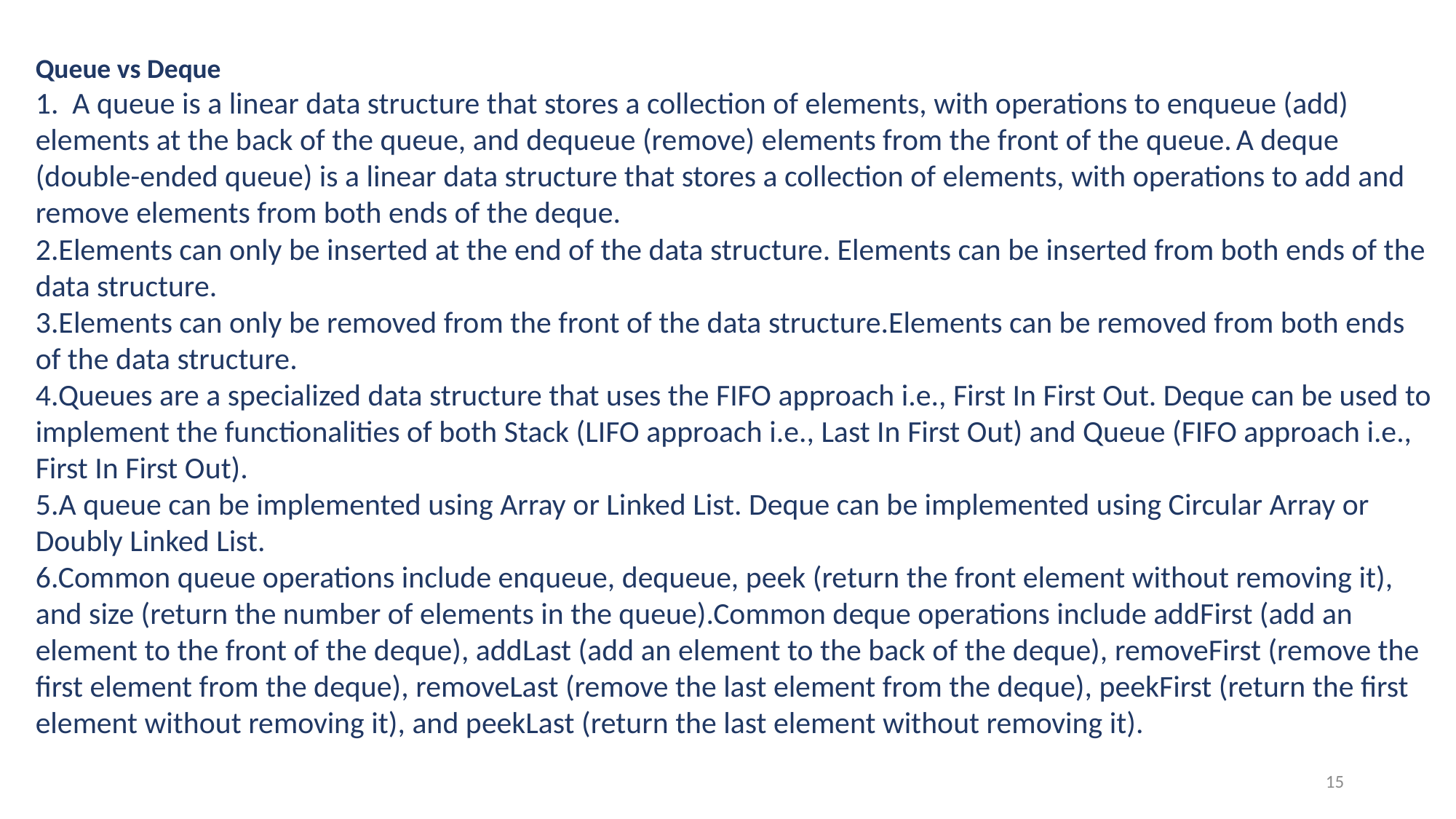

Queue vs Deque
1.  A queue is a linear data structure that stores a collection of elements, with operations to enqueue (add) elements at the back of the queue, and dequeue (remove) elements from the front of the queue.	A deque (double-ended queue) is a linear data structure that stores a collection of elements, with operations to add and remove elements from both ends of the deque.
2.Elements can only be inserted at the end of the data structure. Elements can be inserted from both ends of the data structure.
3.Elements can only be removed from the front of the data structure.Elements can be removed from both ends of the data structure.
4.Queues are a specialized data structure that uses the FIFO approach i.e., First In First Out. Deque can be used to implement the functionalities of both Stack (LIFO approach i.e., Last In First Out) and Queue (FIFO approach i.e., First In First Out).
5.A queue can be implemented using Array or Linked List. Deque can be implemented using Circular Array or Doubly Linked List.
6.Common queue operations include enqueue, dequeue, peek (return the front element without removing it), and size (return the number of elements in the queue).Common deque operations include addFirst (add an element to the front of the deque), addLast (add an element to the back of the deque), removeFirst (remove the first element from the deque), removeLast (remove the last element from the deque), peekFirst (return the first element without removing it), and peekLast (return the last element without removing it).

15